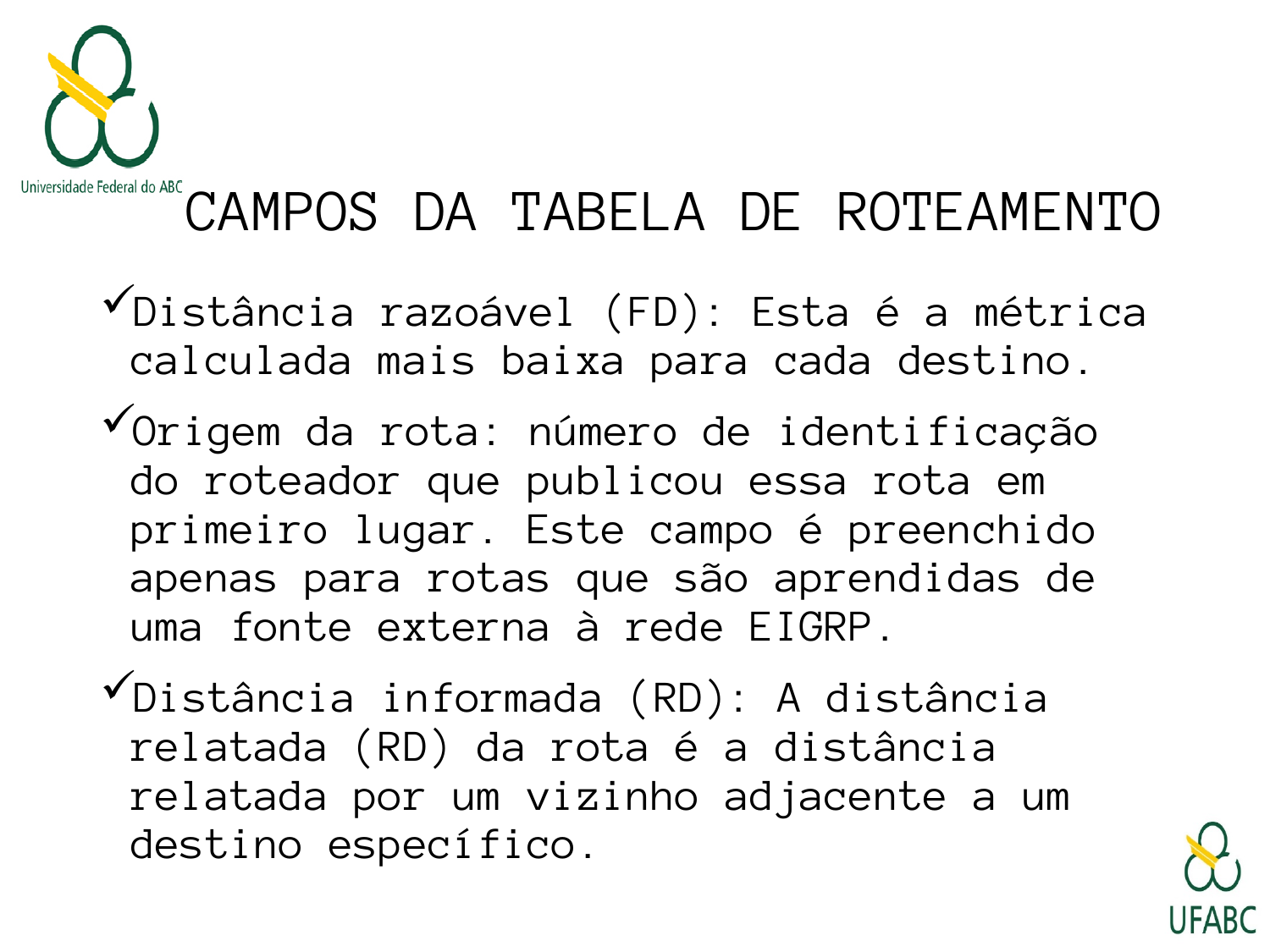

# CAMPOS DA TABELA DE ROTEAMENTO
Distância razoável (FD): Esta é a métrica calculada mais baixa para cada destino.
Origem da rota: número de identificação do roteador que publicou essa rota em primeiro lugar. Este campo é preenchido apenas para rotas que são aprendidas de uma fonte externa à rede EIGRP.
Distância informada (RD): A distância relatada (RD) da rota é a distância relatada por um vizinho adjacente a um destino específico.